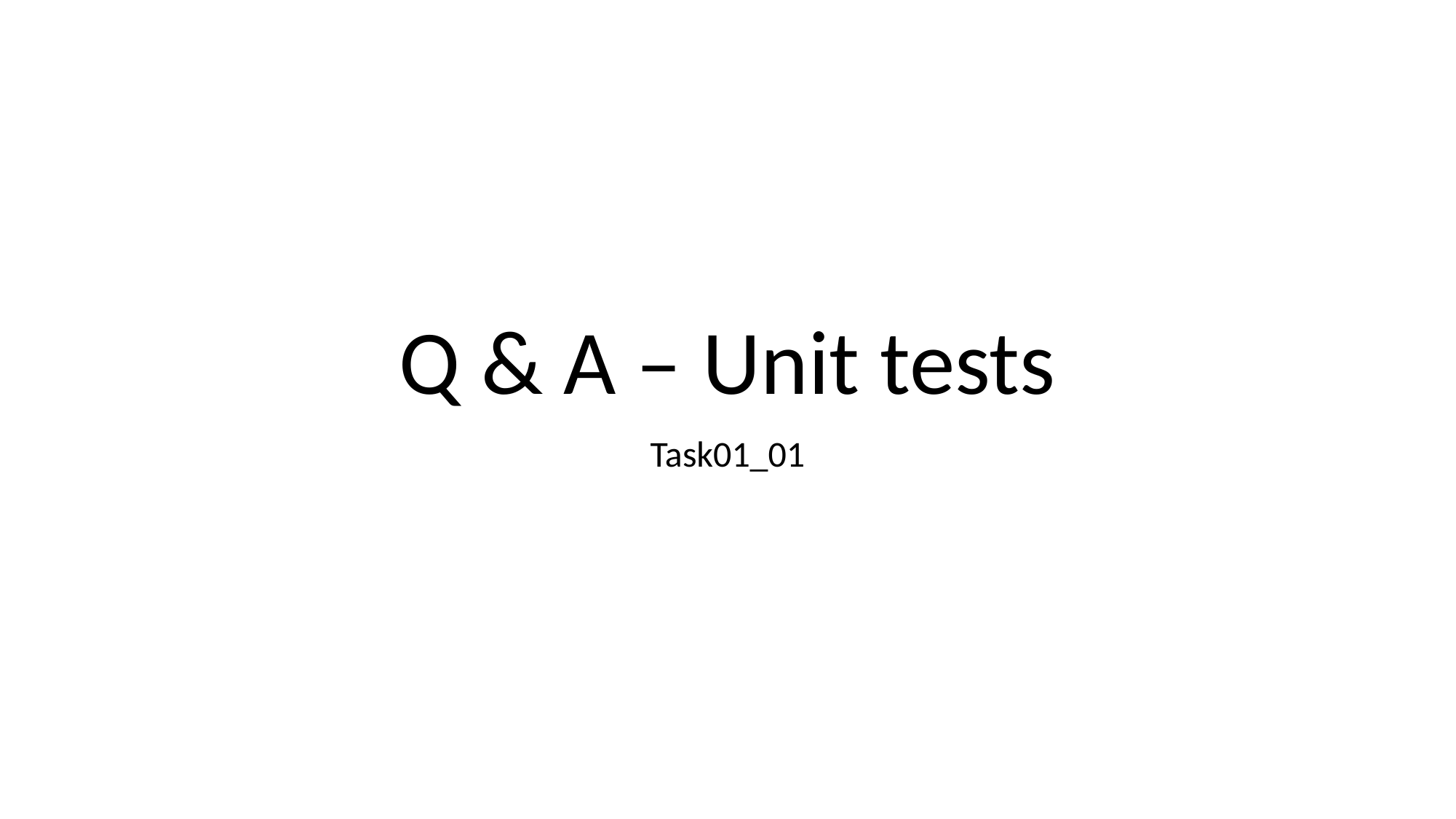

# Q & A – Unit tests
Task01_01